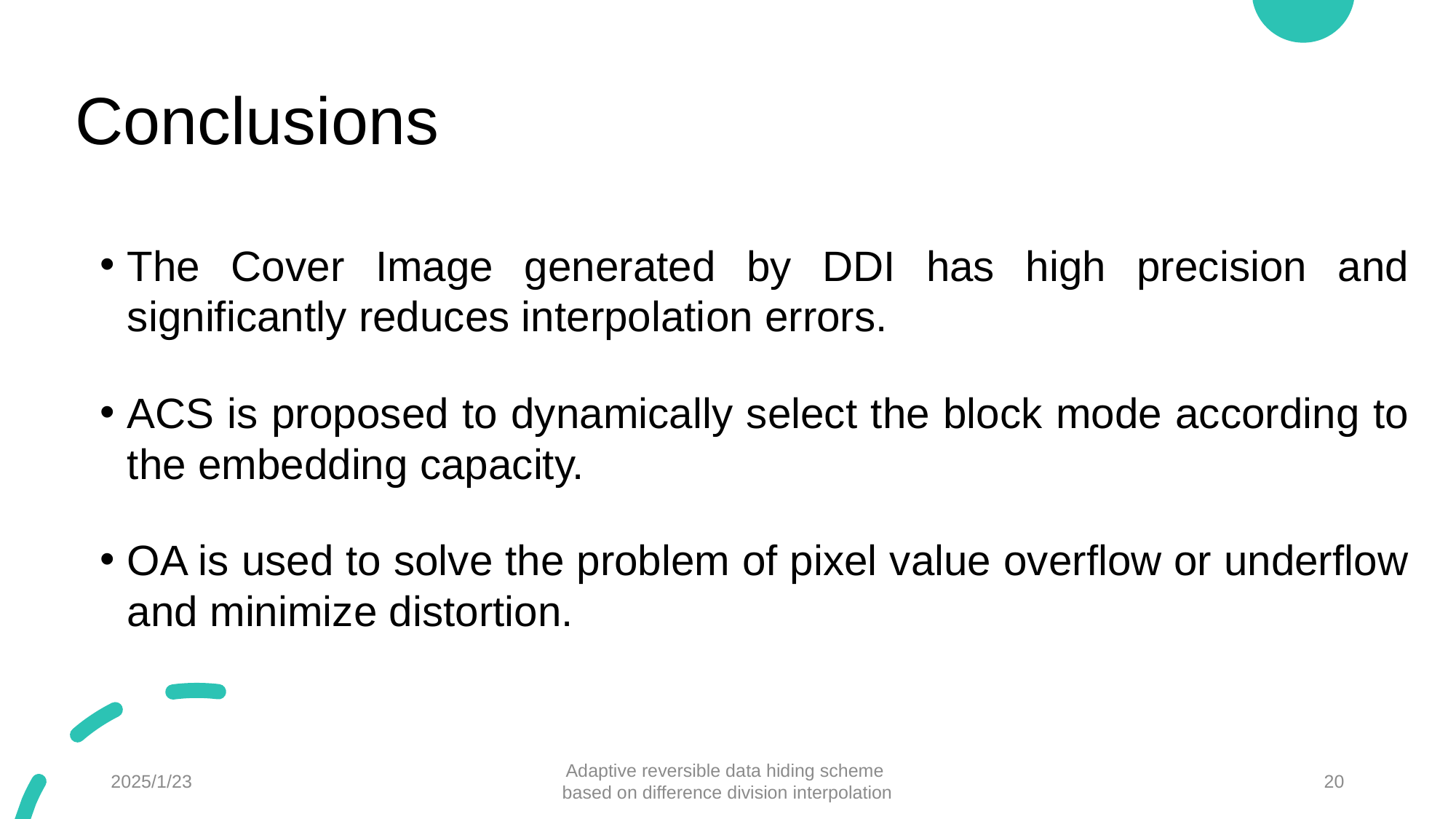

# Conclusions
The Cover Image generated by DDI has high precision and significantly reduces interpolation errors.
ACS is proposed to dynamically select the block mode according to the embedding capacity.
OA is used to solve the problem of pixel value overflow or underflow and minimize distortion.
2025/1/23
Adaptive reversible data hiding scheme
based on difference division interpolation
20